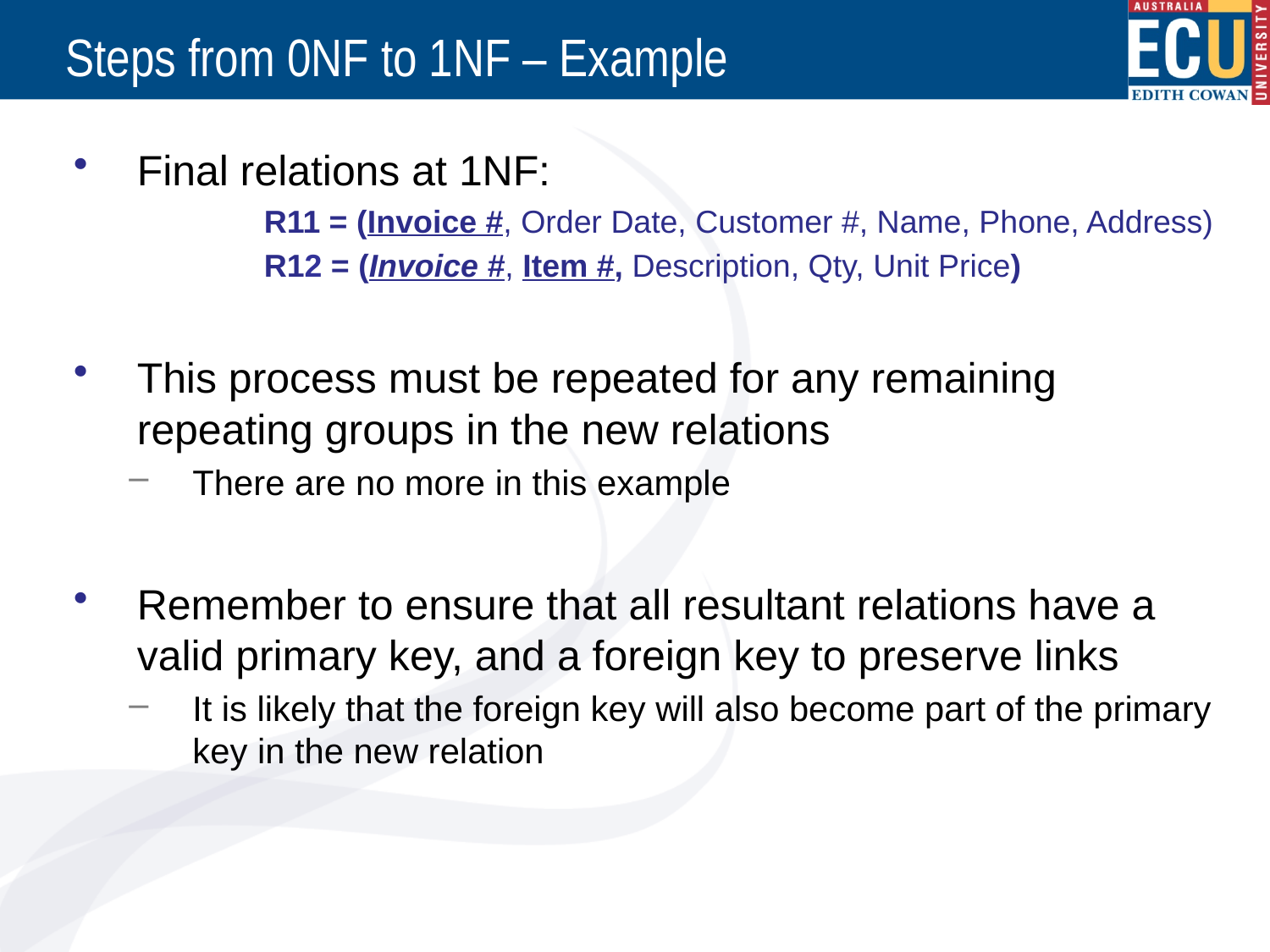

# Steps from 0NF to 1NF – Example
Final relations at 1NF:
		R11 = (Invoice #, Order Date, Customer #, Name, Phone, Address)
		R12 = (Invoice #, Item #, Description, Qty, Unit Price)

This process must be repeated for any remaining repeating groups in the new relations
There are no more in this example

Remember to ensure that all resultant relations have a valid primary key, and a foreign key to preserve links
It is likely that the foreign key will also become part of the primary key in the new relation